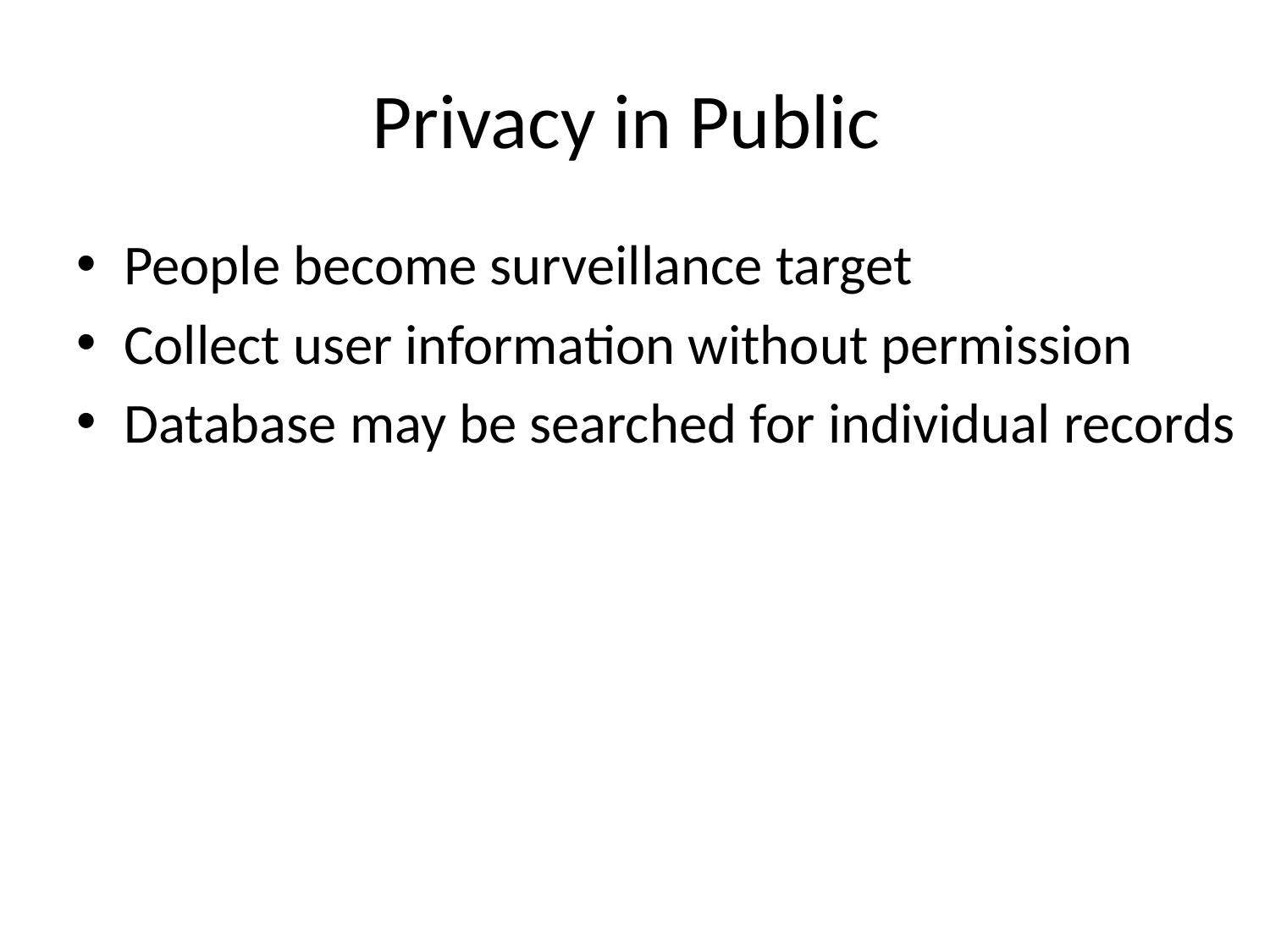

# Privacy in Public
People become surveillance target
Collect user information without permission
Database may be searched for individual records